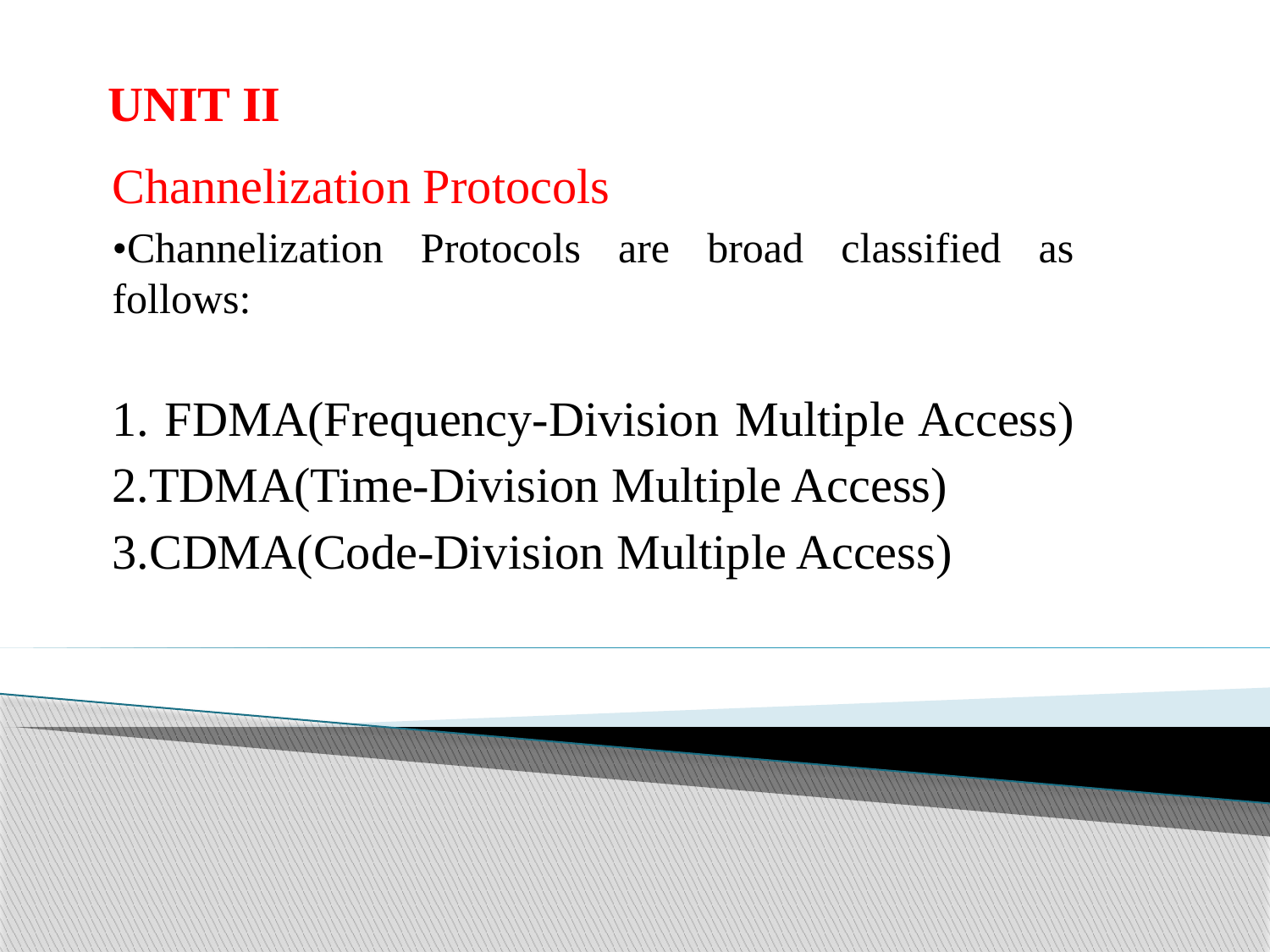

# UNIT II
Channelization Protocols
•Channelization Protocols are broad classified as follows:

1. FDMA(Frequency-Division Multiple Access)
2.TDMA(Time-Division Multiple Access)
3.CDMA(Code-Division Multiple Access)